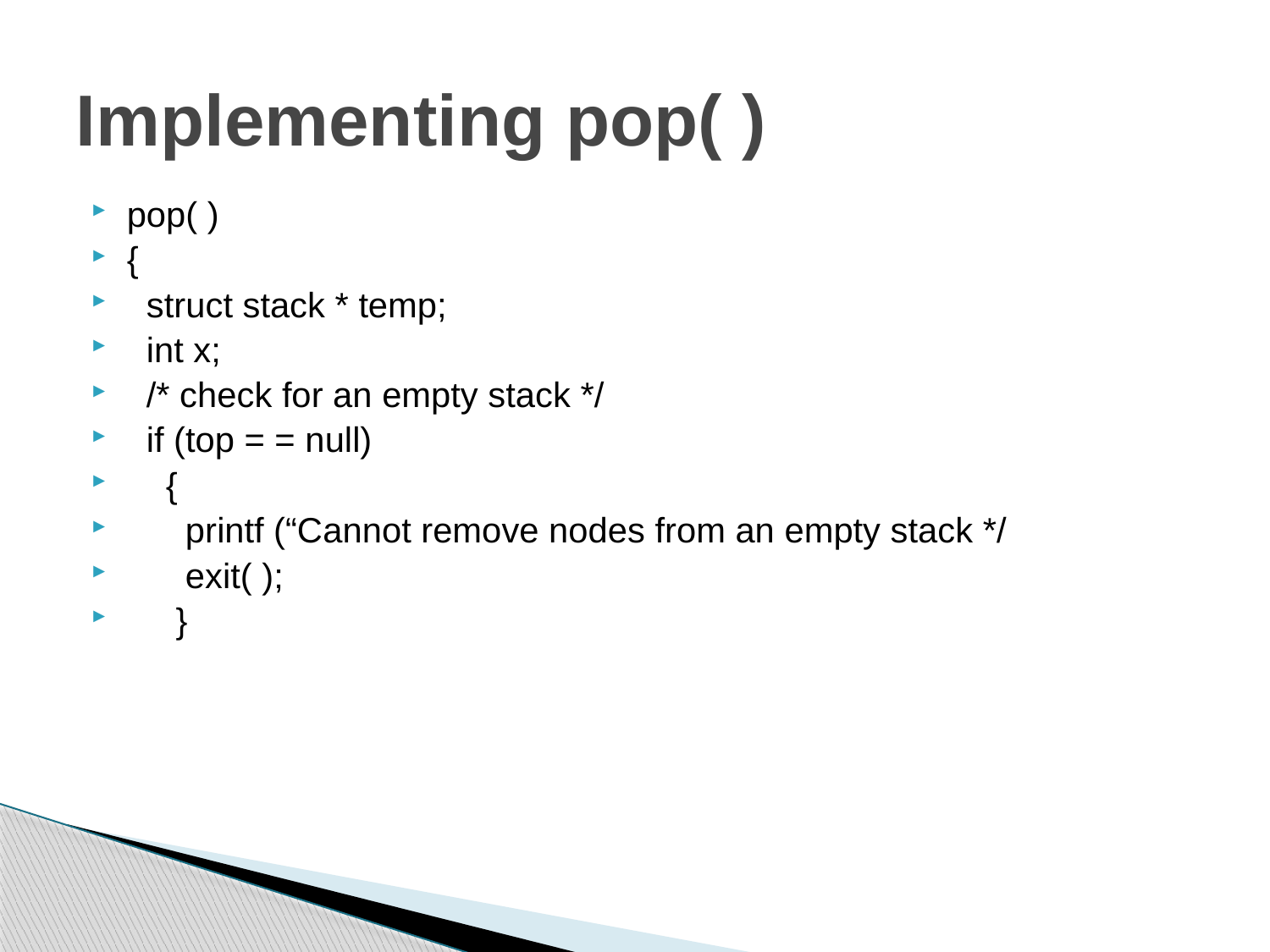

# Implementing pop( )
pop( )
{
  struct stack * temp;
  int x;
  /* check for an empty stack */
  if (top = = null)
    {
      printf (“Cannot remove nodes from an empty stack */
      exit( );
     }